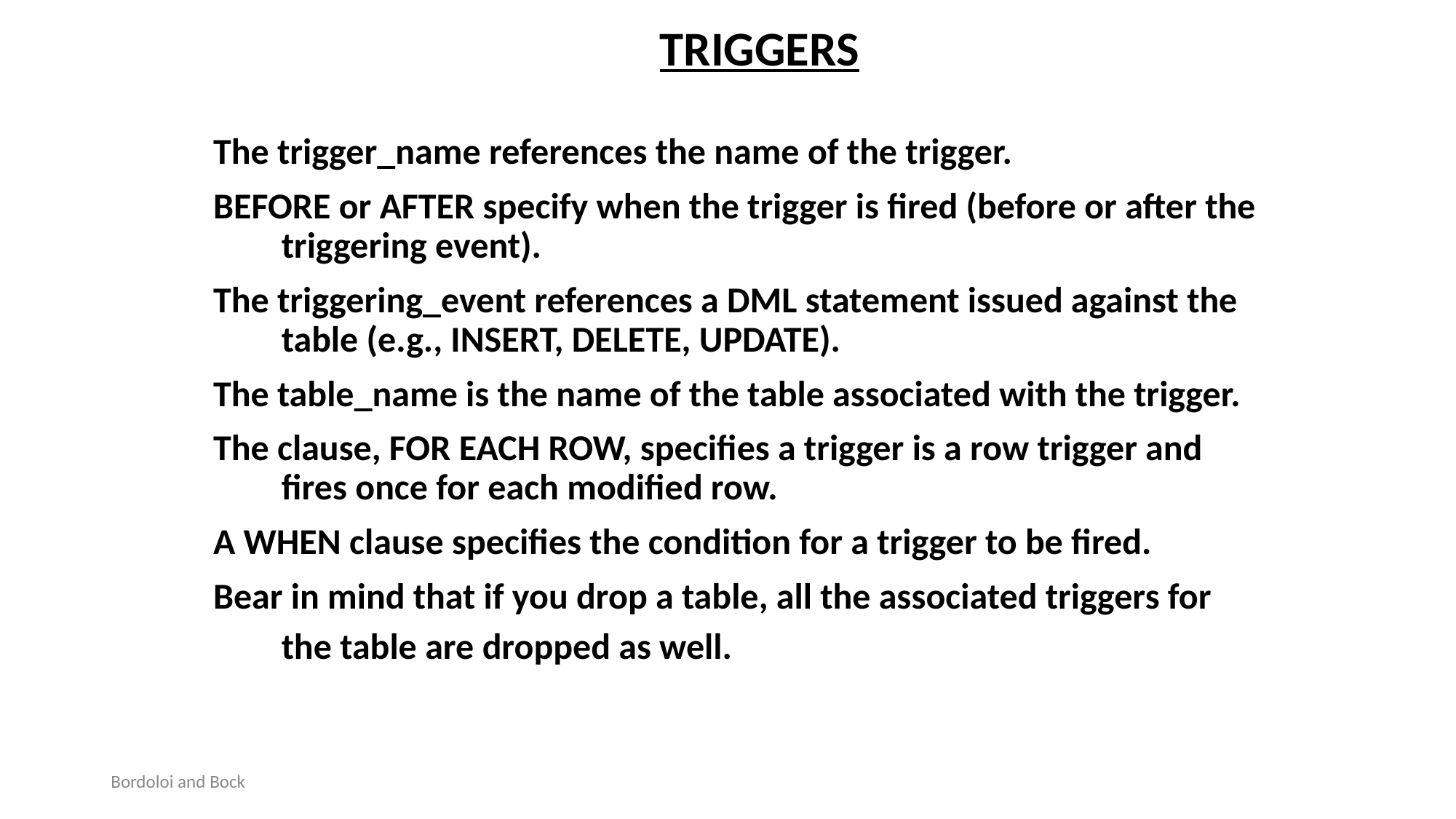

# TRIGGERS
The trigger_name references the name of the trigger.
BEFORE or AFTER specify when the trigger is fired (before or after the triggering event).
The triggering_event references a DML statement issued against the table (e.g., INSERT, DELETE, UPDATE).
The table_name is the name of the table associated with the trigger.
The clause, FOR EACH ROW, specifies a trigger is a row trigger and fires once for each modified row.
A WHEN clause specifies the condition for a trigger to be fired.
Bear in mind that if you drop a table, all the associated triggers for the table are dropped as well.
Bordoloi and Bock